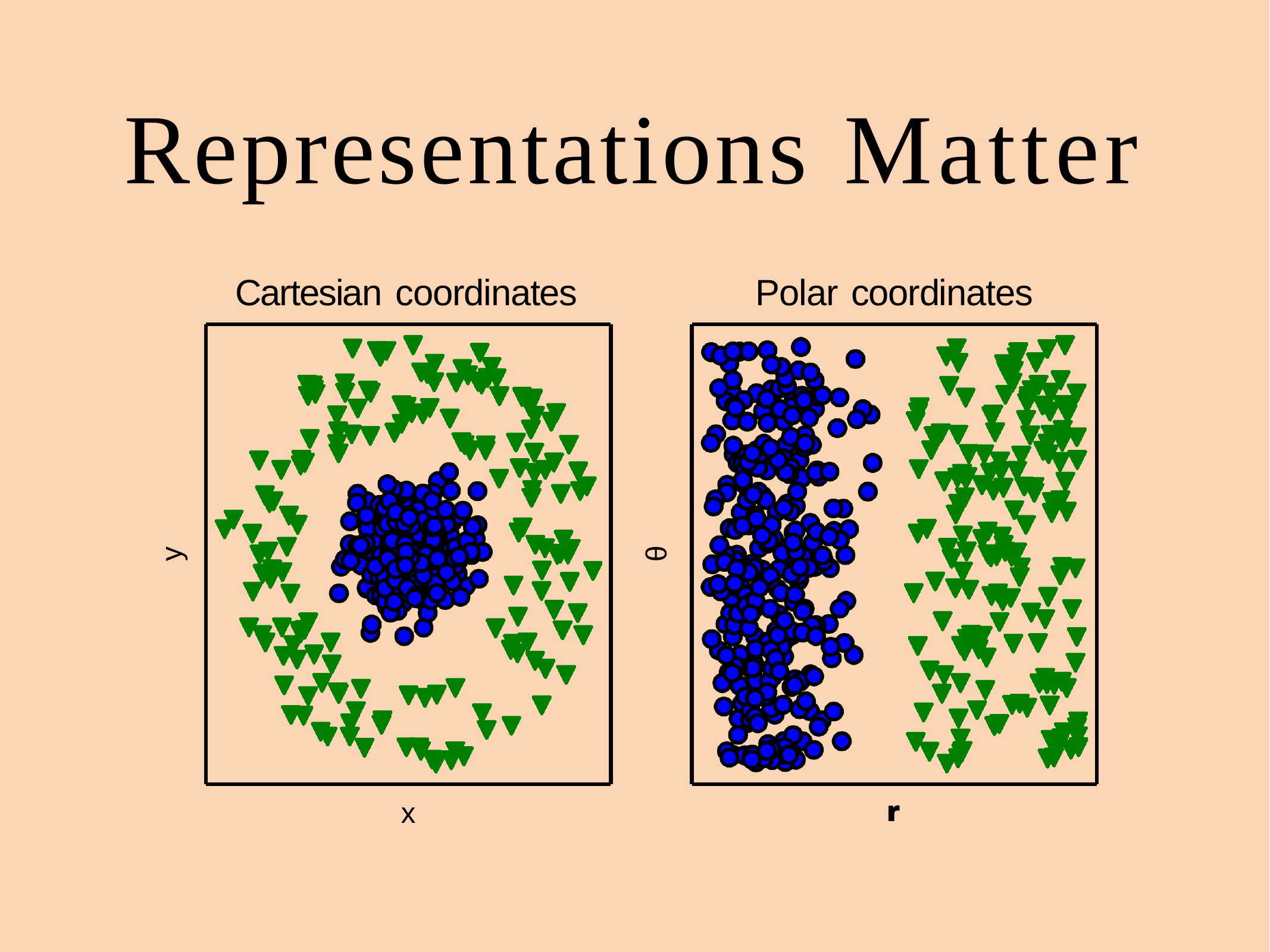

# Representations Matter
Cartesian coordinates	Polar coordinates

y
θ
r
x